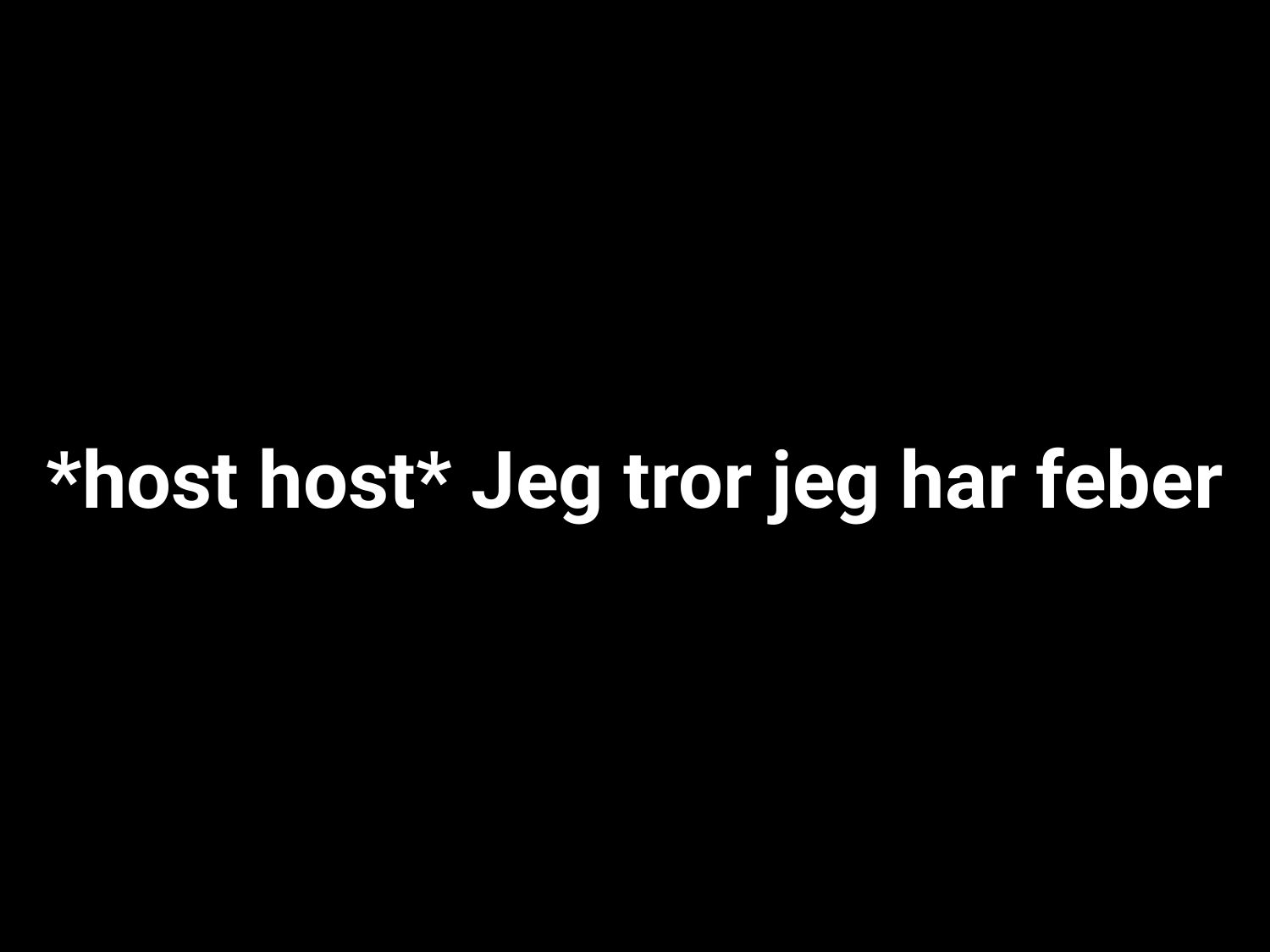

# *host host* Jeg tror jeg har feber